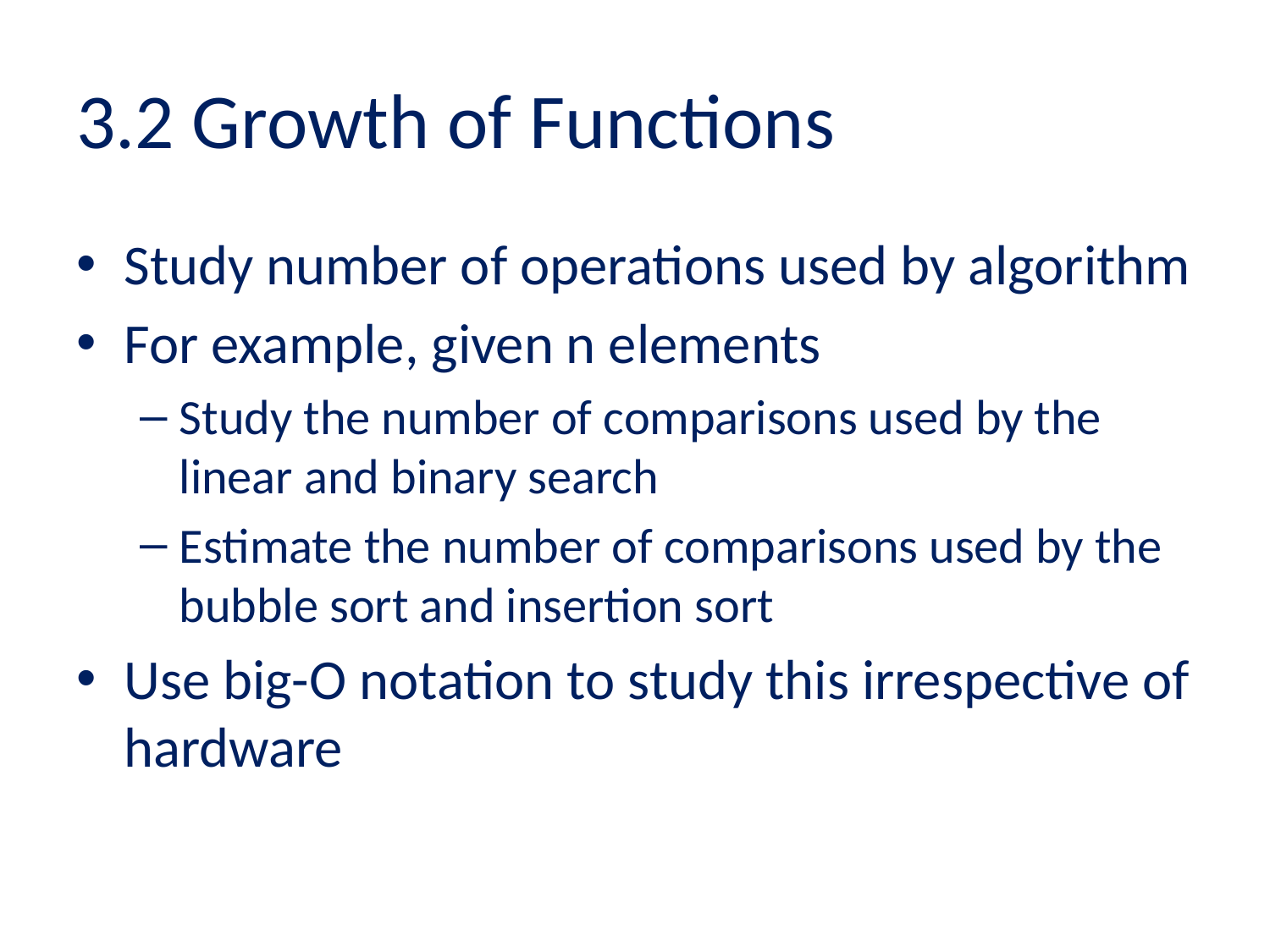

# 3.2 Growth of Functions
Study number of operations used by algorithm
For example, given n elements
Study the number of comparisons used by the linear and binary search
Estimate the number of comparisons used by the bubble sort and insertion sort
Use big-O notation to study this irrespective of hardware
35